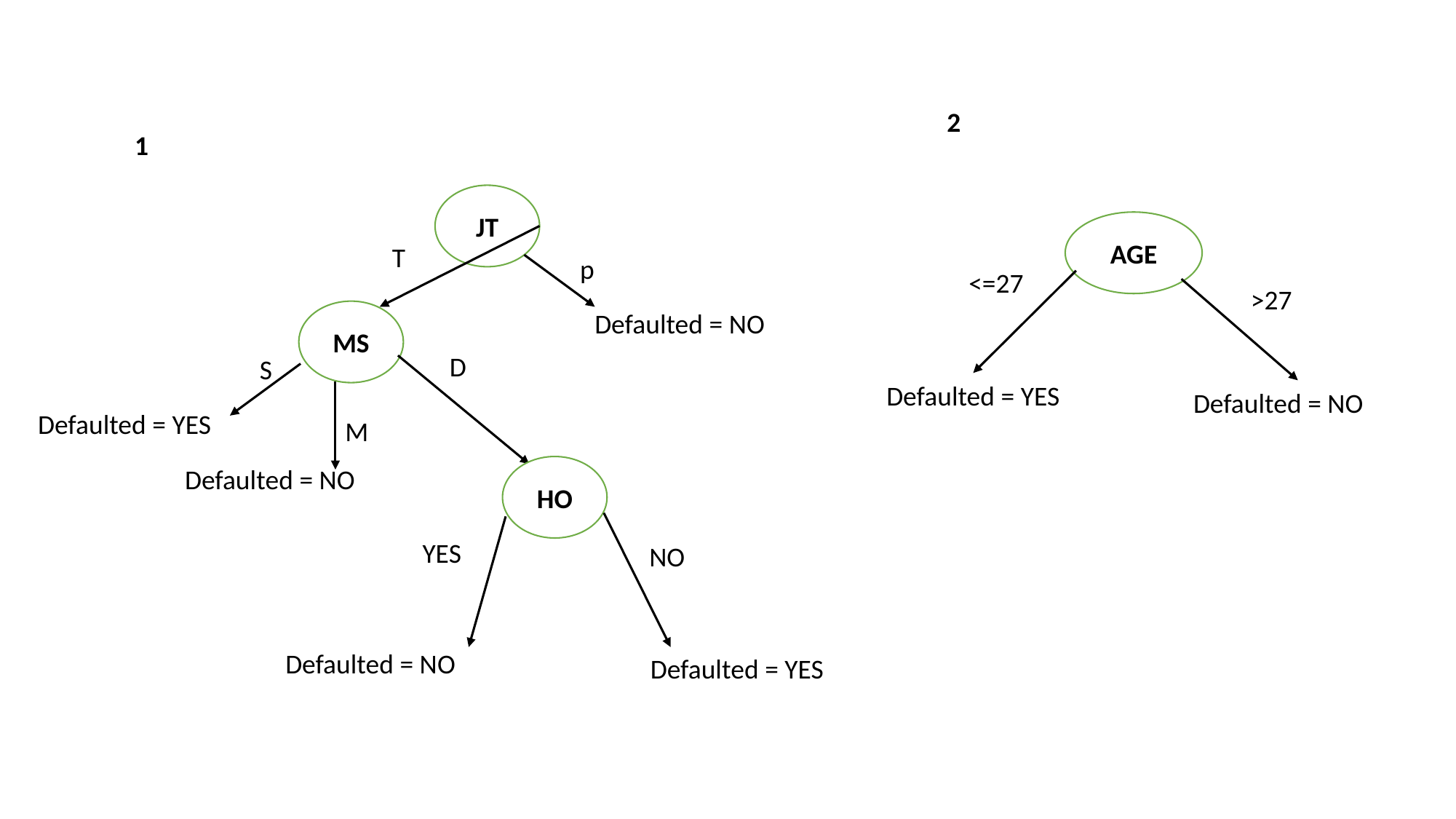

2
1
JT
AGE
T
p
<=27
>27
Defaulted = NO
MS
D
S
Defaulted = YES
Defaulted = NO
Defaulted = YES
M
HO
Defaulted = NO
YES
NO
Defaulted = NO
Defaulted = YES